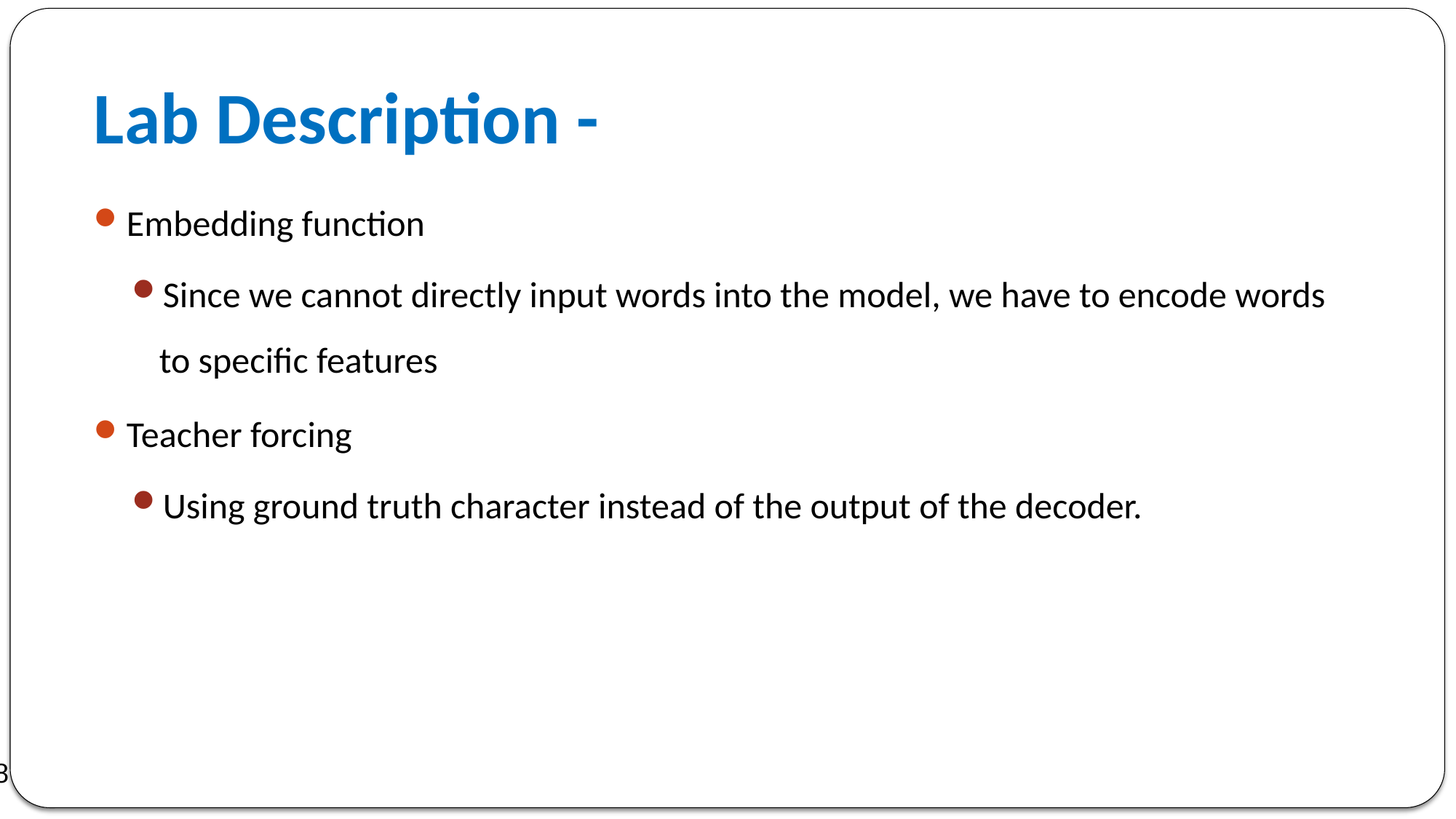

# Lab Description -
Embedding function
Since we cannot directly input words into the model, we have to encode words to specific features
Teacher forcing
Using ground truth character instead of the output of the decoder.